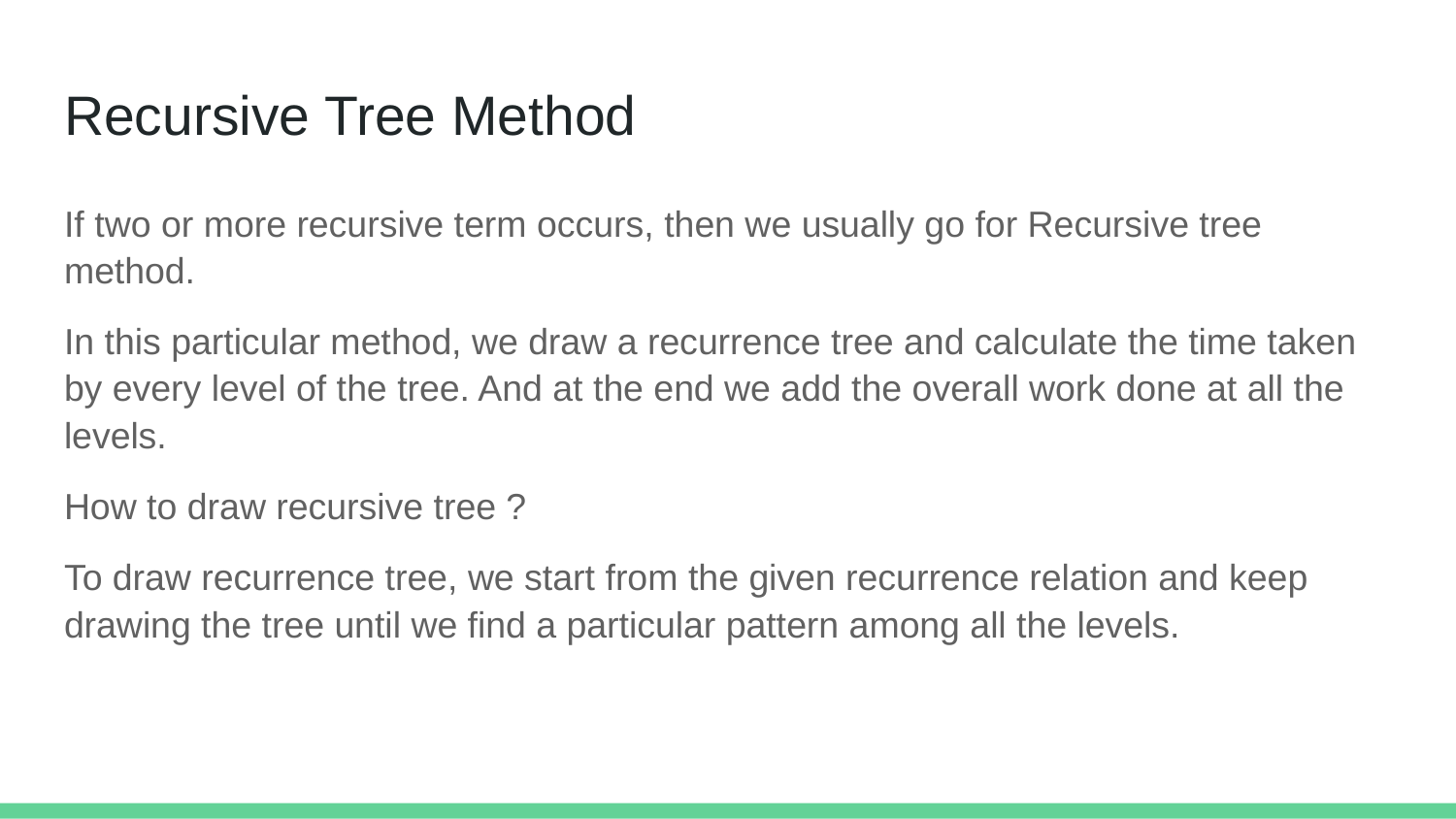

# Recursive Tree Method
If two or more recursive term occurs, then we usually go for Recursive tree method.
In this particular method, we draw a recurrence tree and calculate the time taken by every level of the tree. And at the end we add the overall work done at all the levels.
How to draw recursive tree ?
To draw recurrence tree, we start from the given recurrence relation and keep drawing the tree until we find a particular pattern among all the levels.